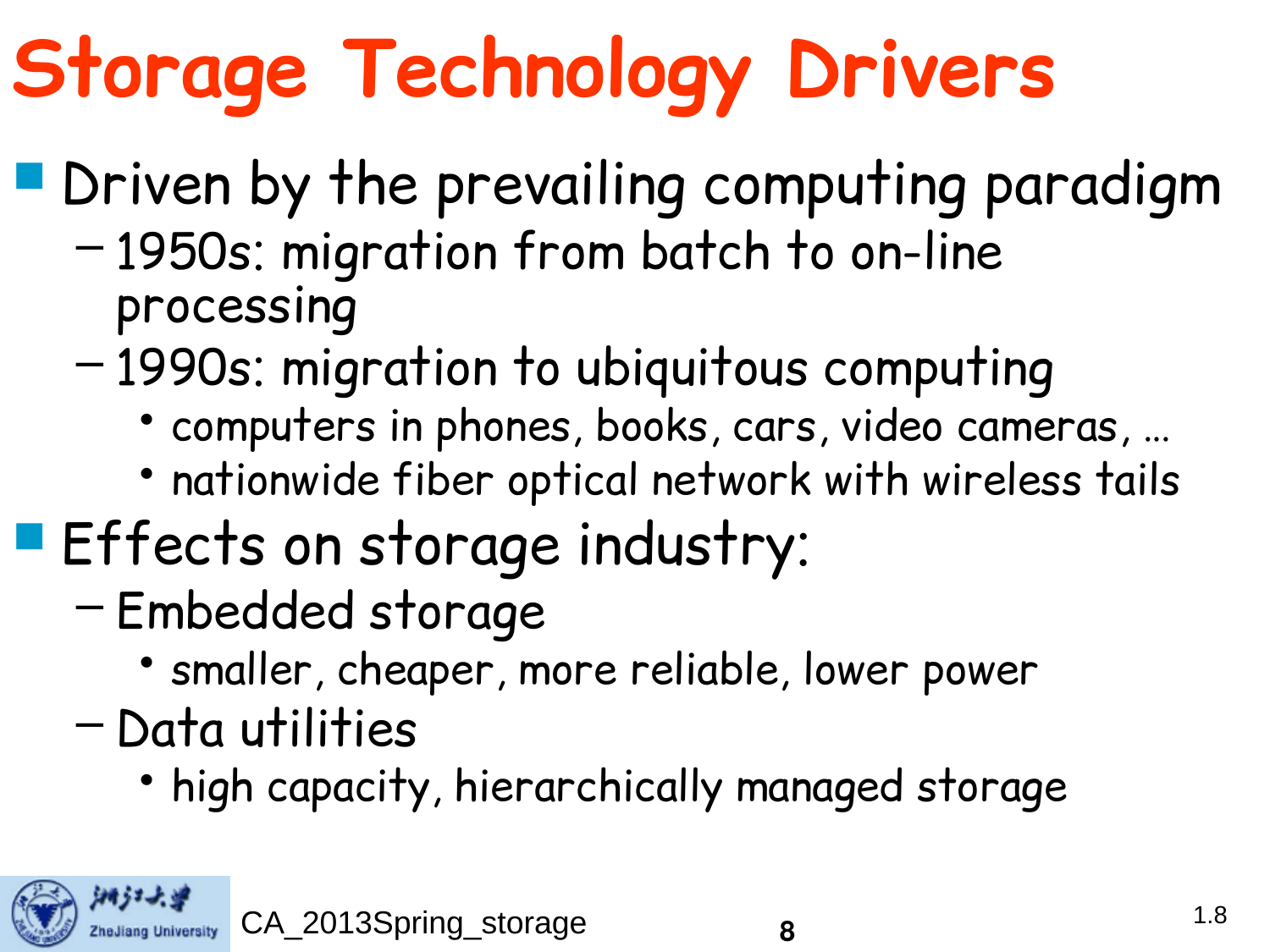

# Storage Technology Drivers
Driven by the prevailing computing paradigm
1950s: migration from batch to on-line processing
1990s: migration to ubiquitous computing
computers in phones, books, cars, video cameras, …
nationwide fiber optical network with wireless tails
Effects on storage industry:
Embedded storage
smaller, cheaper, more reliable, lower power
Data utilities
high capacity, hierarchically managed storage